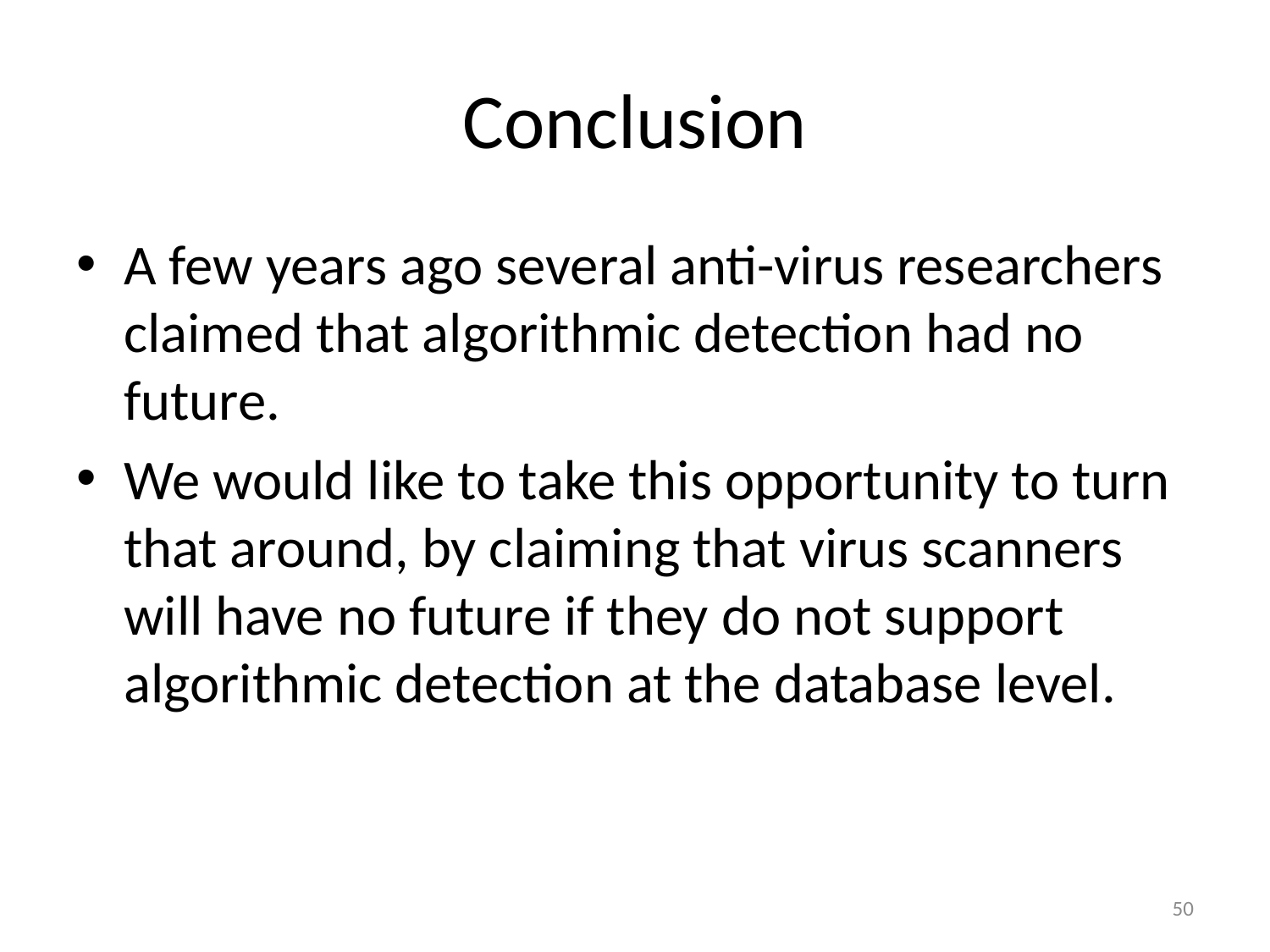

# Conclusion
A few years ago several anti-virus researchers claimed that algorithmic detection had no future.
We would like to take this opportunity to turn that around, by claiming that virus scanners will have no future if they do not support algorithmic detection at the database level.
50